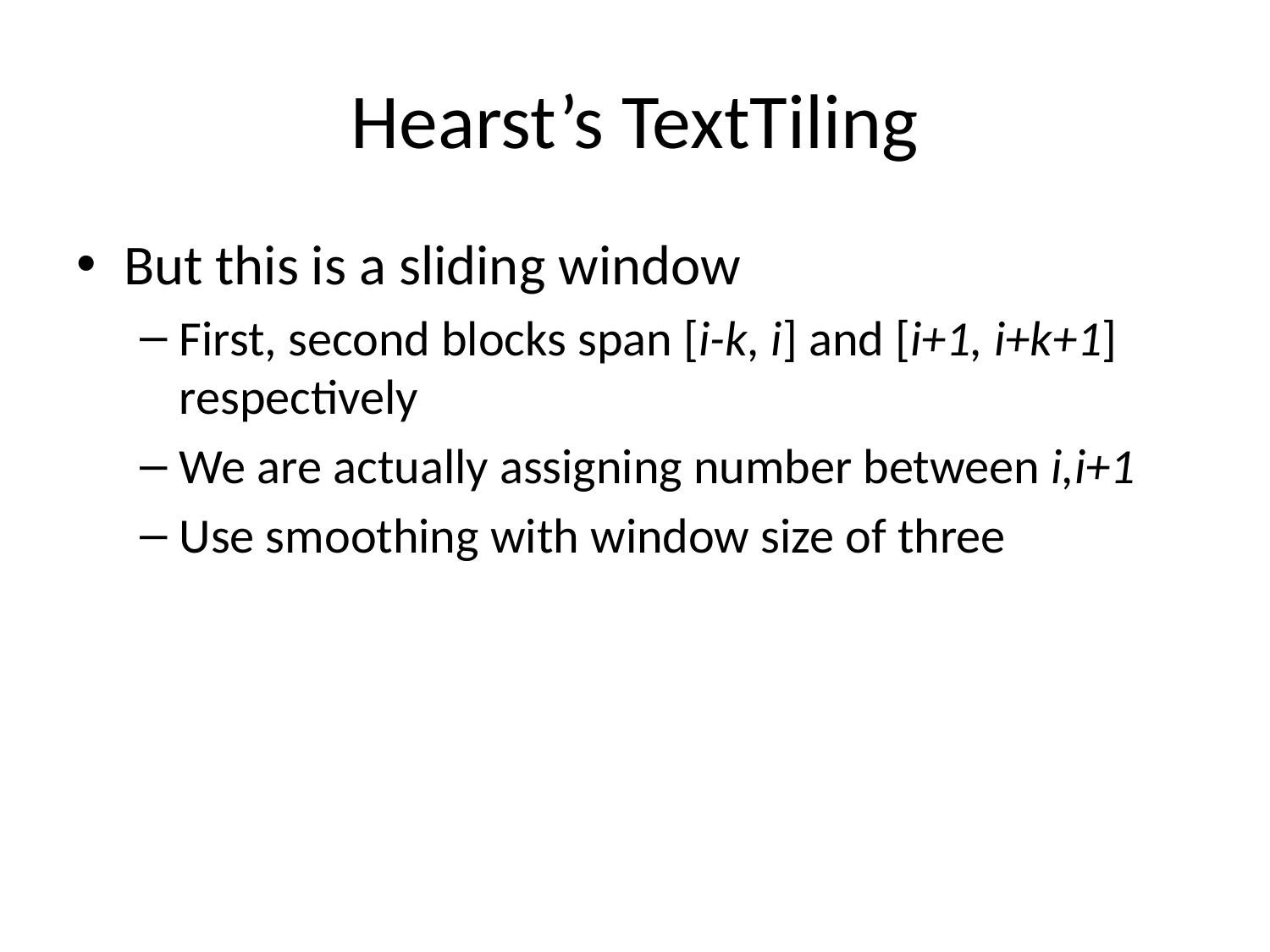

# Hearst’s TextTiling
But this is a sliding window
First, second blocks span [i-k, i] and [i+1, i+k+1] respectively
We are actually assigning number between i,i+1
Use smoothing with window size of three